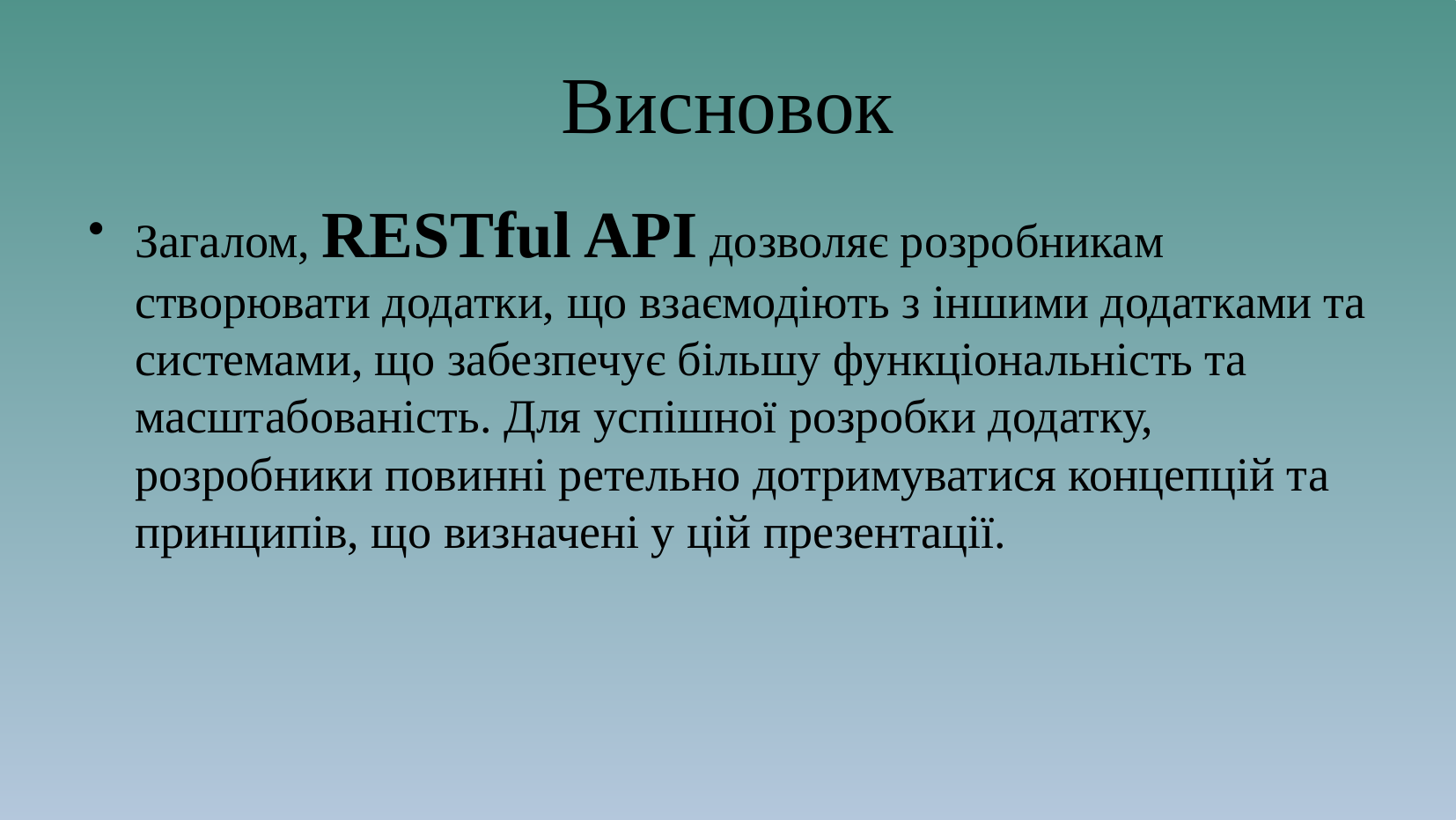

# Висновок
Загалом, RESTful API дозволяє розробникам створювати додатки, що взаємодіють з іншими додатками та системами, що забезпечує більшу функціональність та масштабованість. Для успішної розробки додатку, розробники повинні ретельно дотримуватися концепцій та принципів, що визначені у цій презентації.